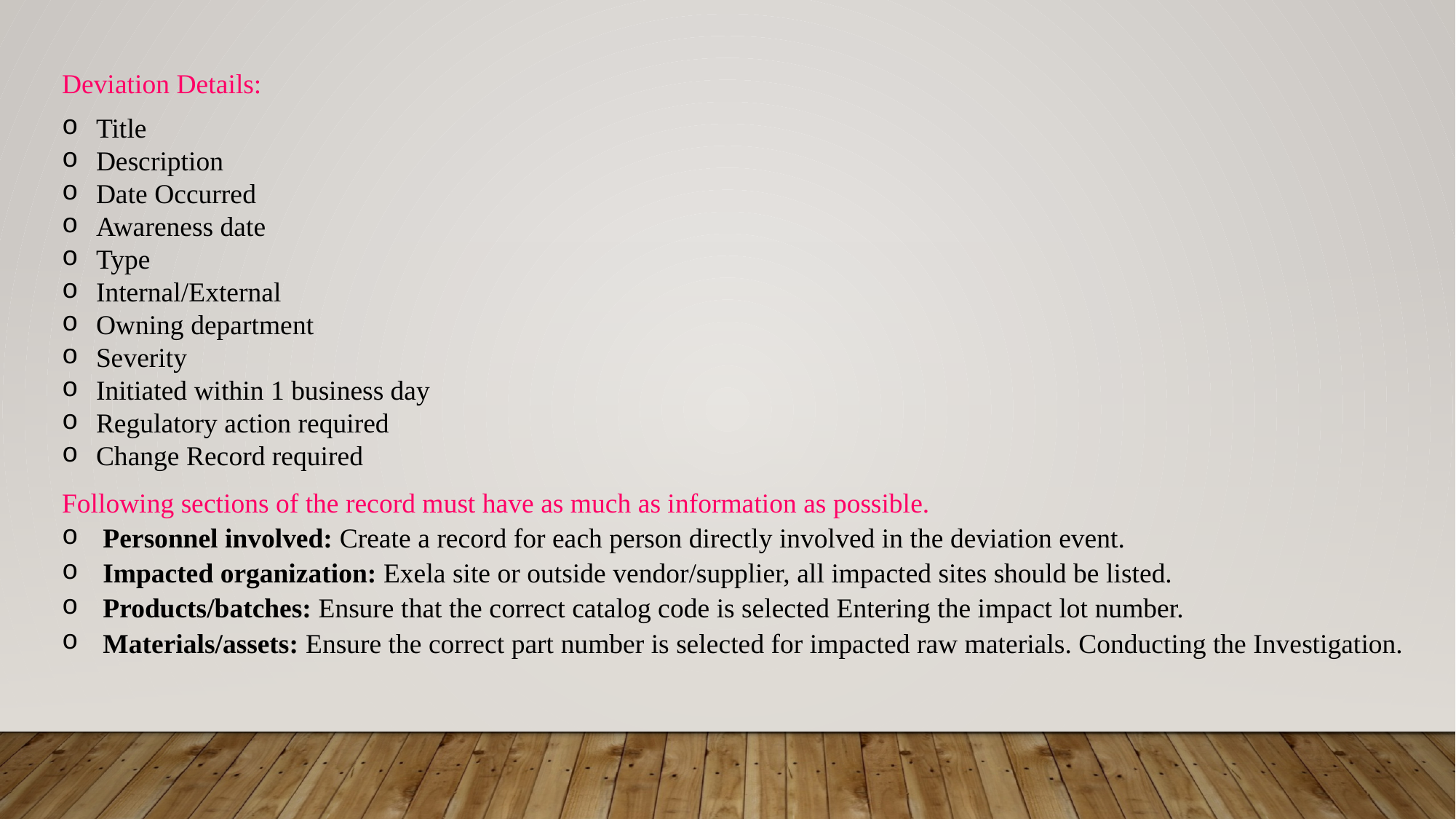

Deviation Details:
Title
Description
Date Occurred
Awareness date
Type
Internal/External
Owning department
Severity
Initiated within 1 business day
Regulatory action required
Change Record required
Following sections of the record must have as much as information as possible.
Personnel involved: Create a record for each person directly involved in the deviation event.
Impacted organization: Exela site or outside vendor/supplier, all impacted sites should be listed.
Products/batches: Ensure that the correct catalog code is selected Entering the impact lot number.
 Materials/assets: Ensure the correct part number is selected for impacted raw materials. Conducting the Investigation.